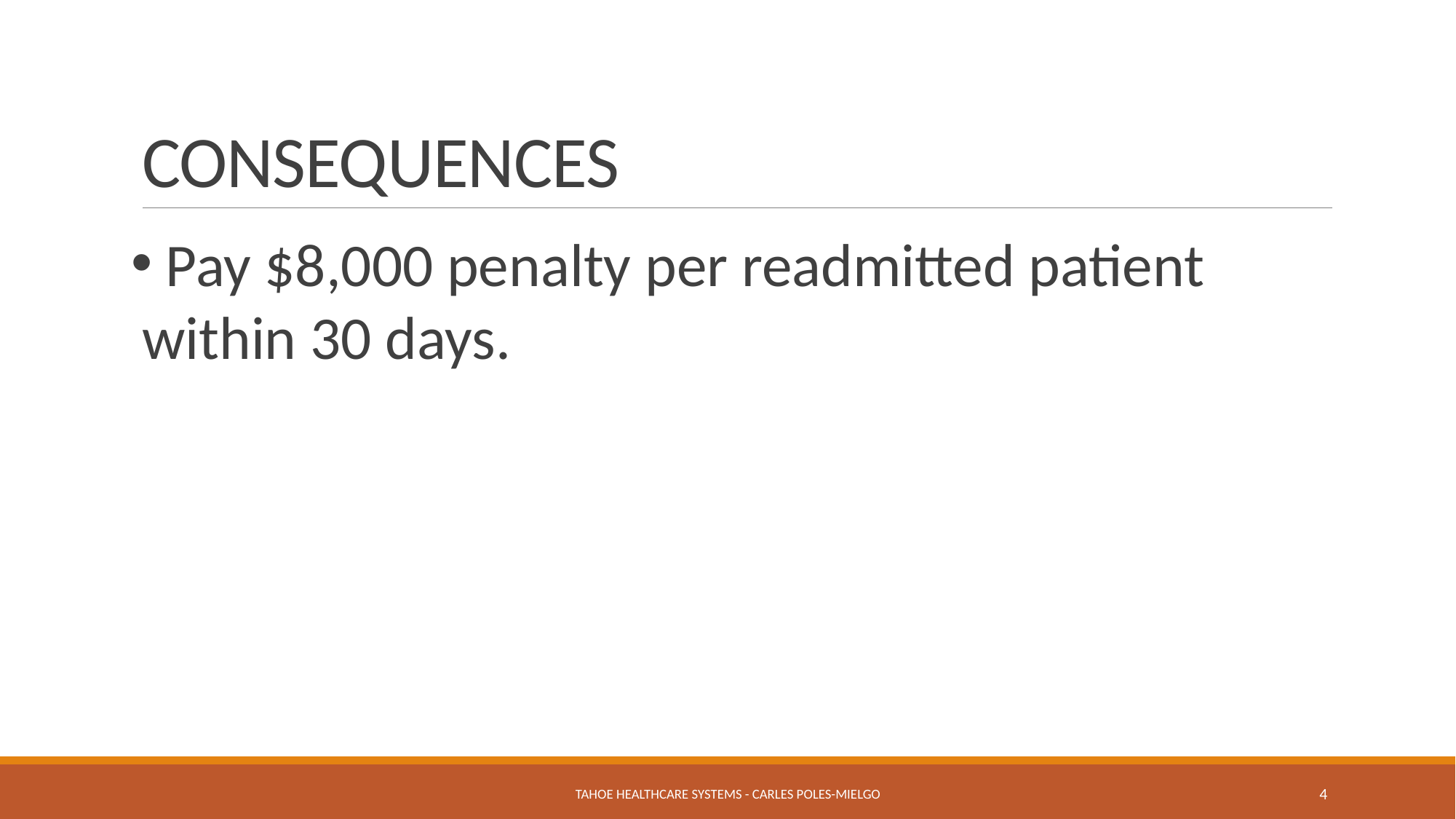

# CONSEQUENCES
 Pay $8,000 penalty per readmitted patient within 30 days.

Tahoe Healthcare Systems - Carles Poles-Mielgo
4